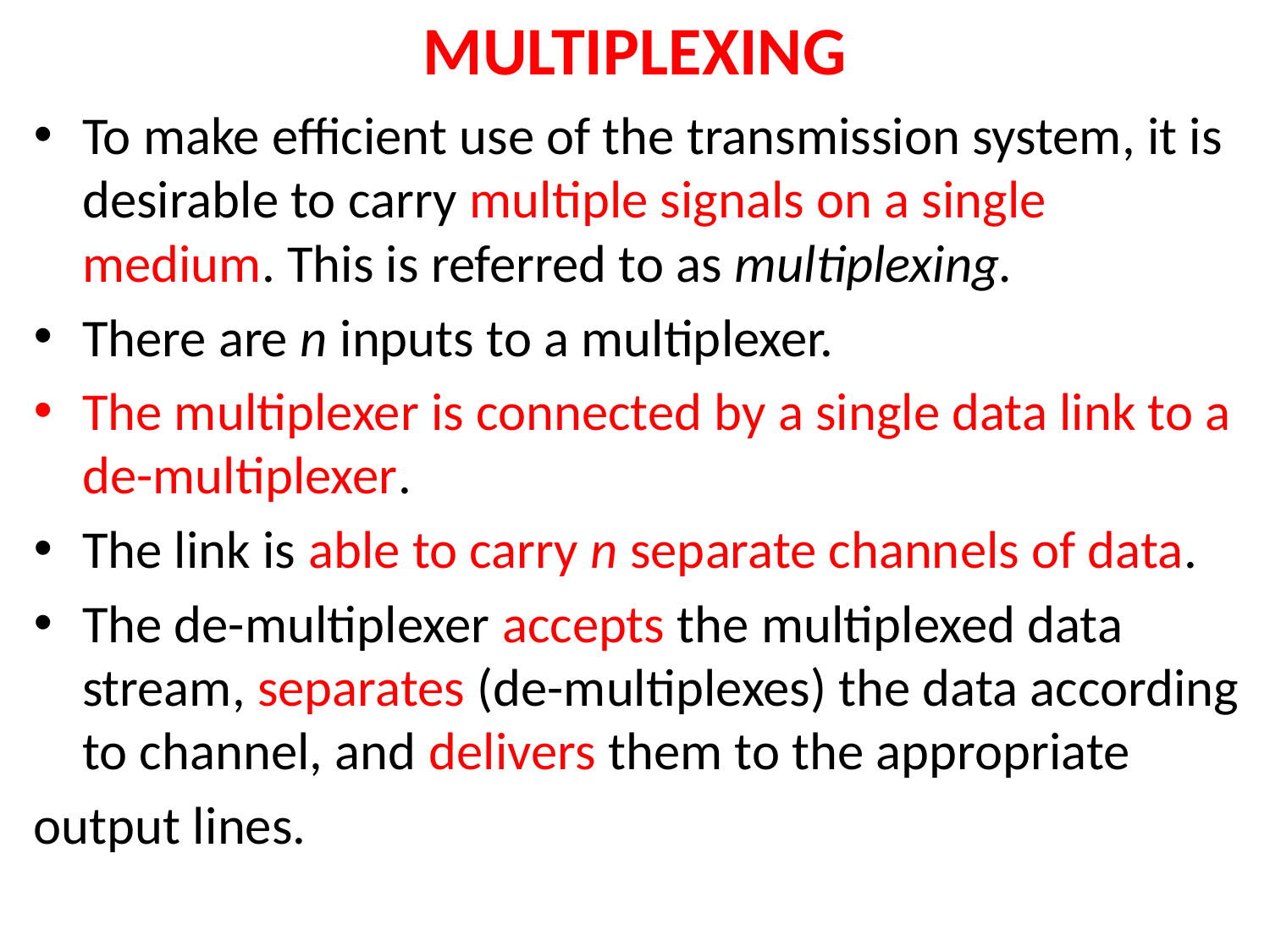

# MULTIPLEXING
To make efficient use of the transmission system, it is desirable to carry multiple signals on a single medium. This is referred to as multiplexing.
There are n inputs to a multiplexer.
The multiplexer is connected by a single data link to a de-multiplexer.
The link is able to carry n separate channels of data.
The de-multiplexer accepts the multiplexed data stream, separates (de-multiplexes) the data according to channel, and delivers them to the appropriate
output lines.